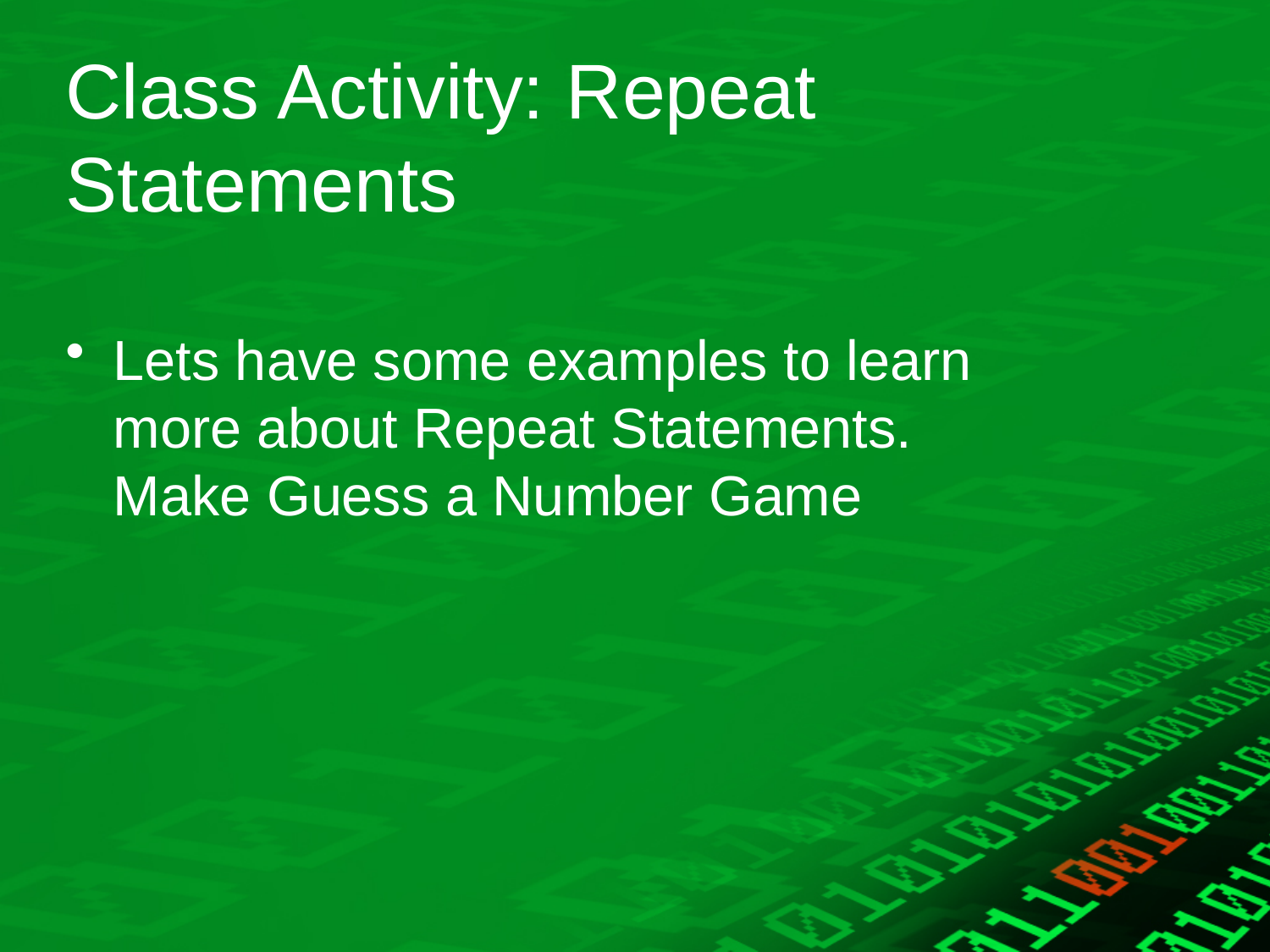

# Class Activity: Repeat Statements
Lets have some examples to learn more about Repeat Statements. Make Guess a Number Game